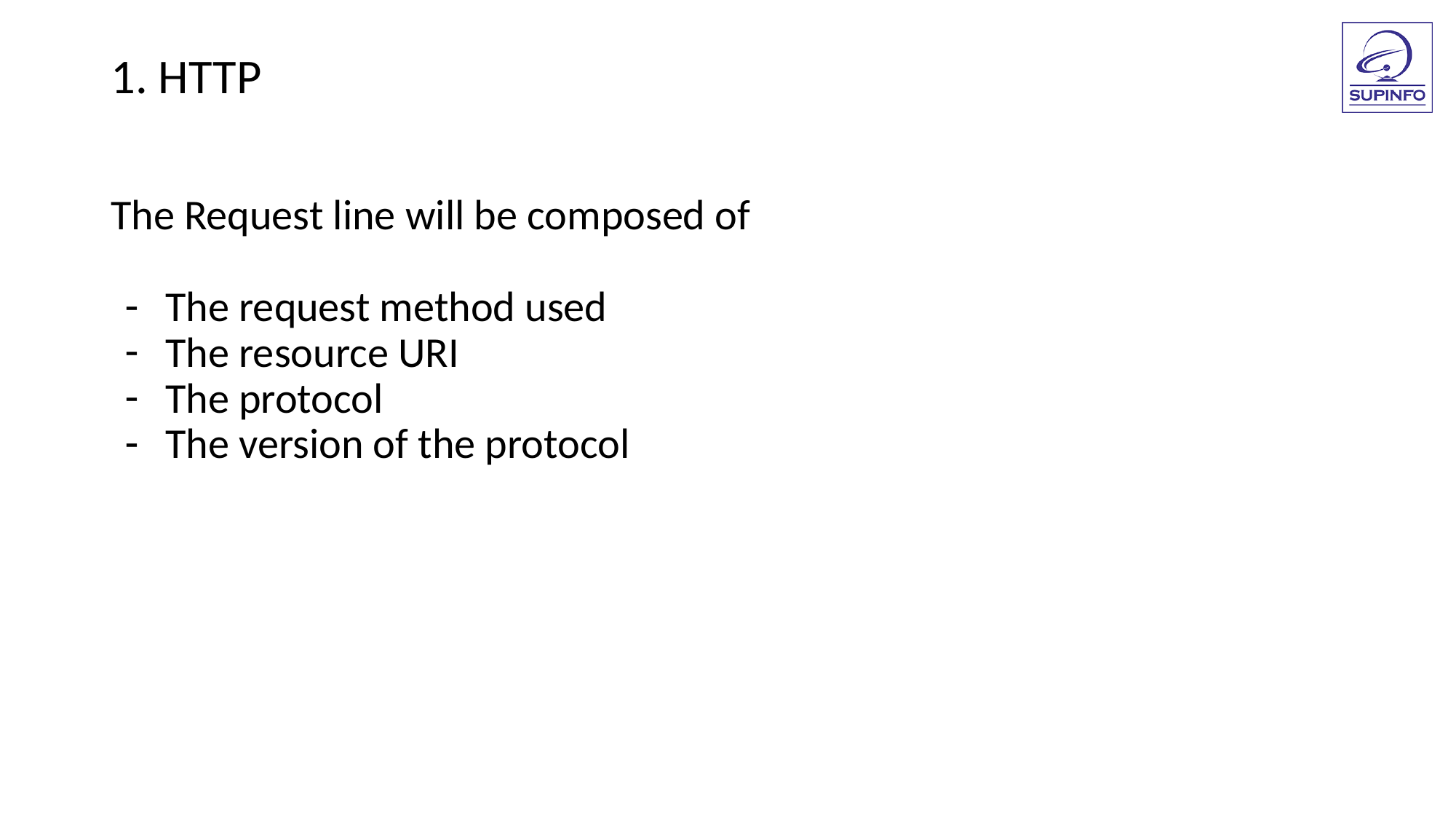

1. HTTP
The Request line will be composed of

The request method used
The resource URI
The protocol
The version of the protocol